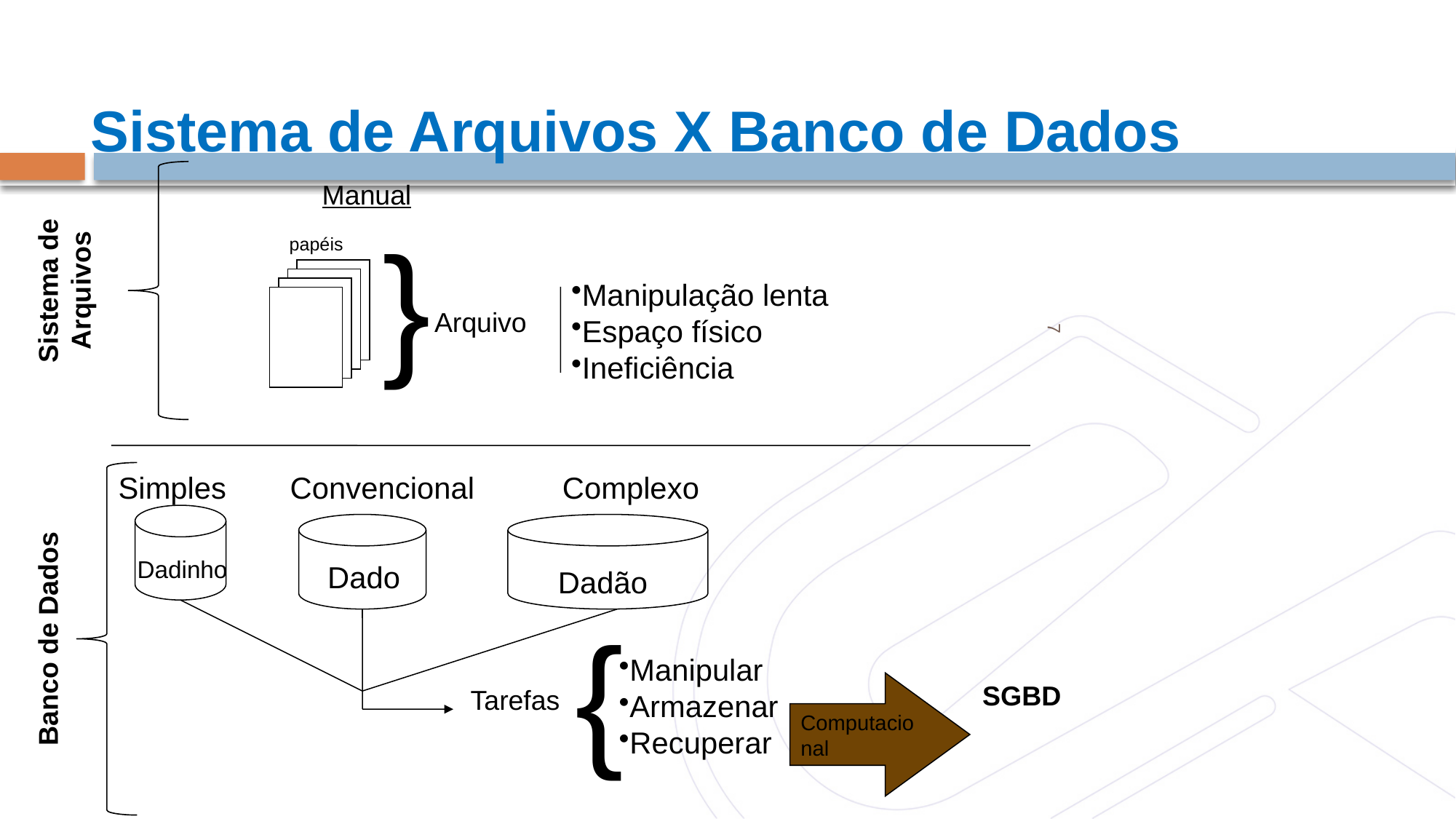

Sistema de Arquivos X Banco de Dados

Manual
}
papéis

Arquivo
Sistema de Arquivos
Manipulação lenta
Espaço físico
Ineficiência

Simples	Convencional	Complexo

Dadinho
Banco de Dados

Dado

Dadão

{
Manipular
Armazenar
Recuperar
Computacional
SGBD
Tarefas

7